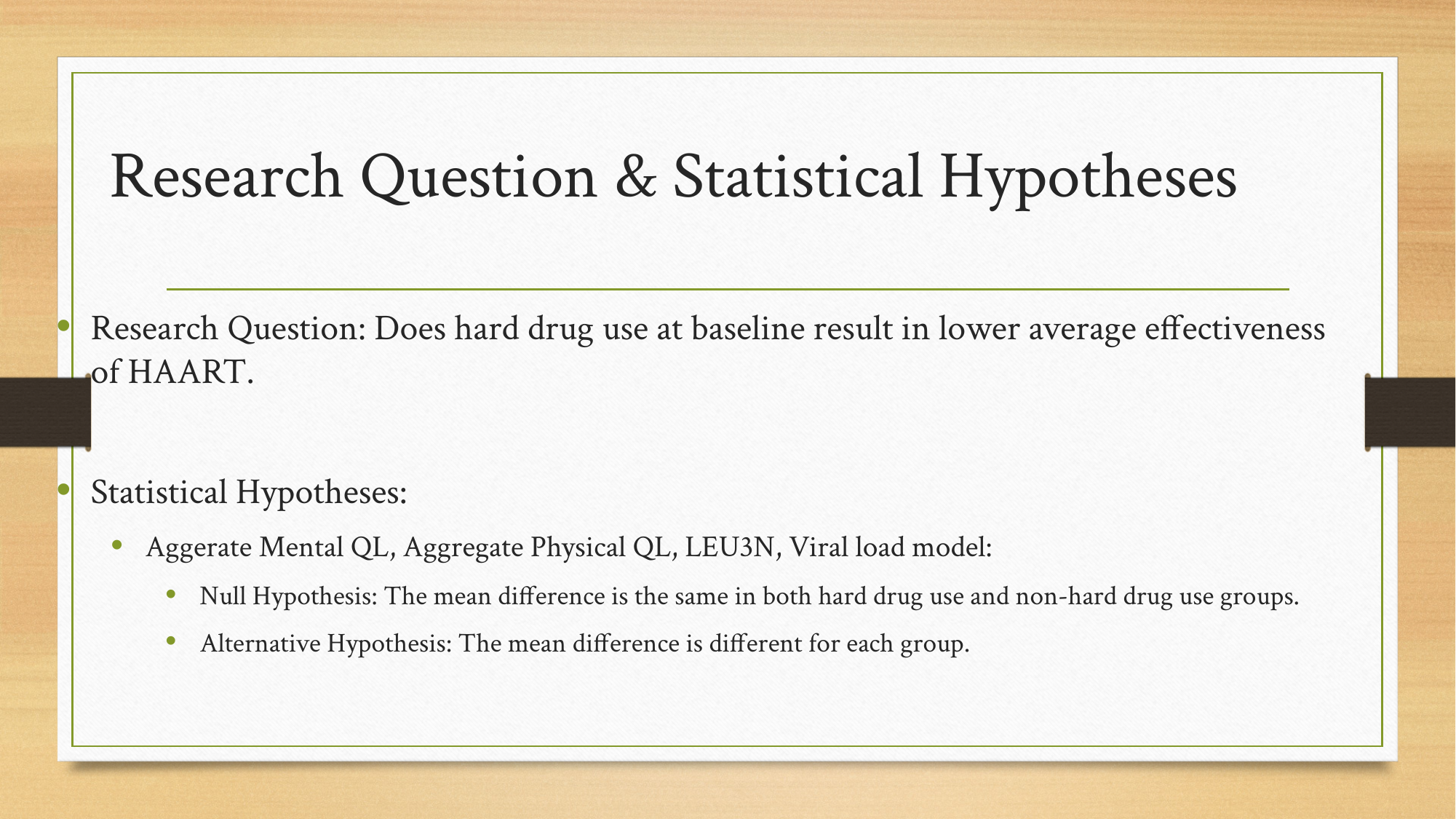

# Research Question & Statistical Hypotheses
Research Question: Does hard drug use at baseline result in lower average effectiveness of HAART.

Statistical Hypotheses:
Aggerate Mental QL, Aggregate Physical QL, LEU3N, Viral load model:
Null Hypothesis: The mean difference is the same in both hard drug use and non-hard drug use groups.
Alternative Hypothesis: The mean difference is different for each group.